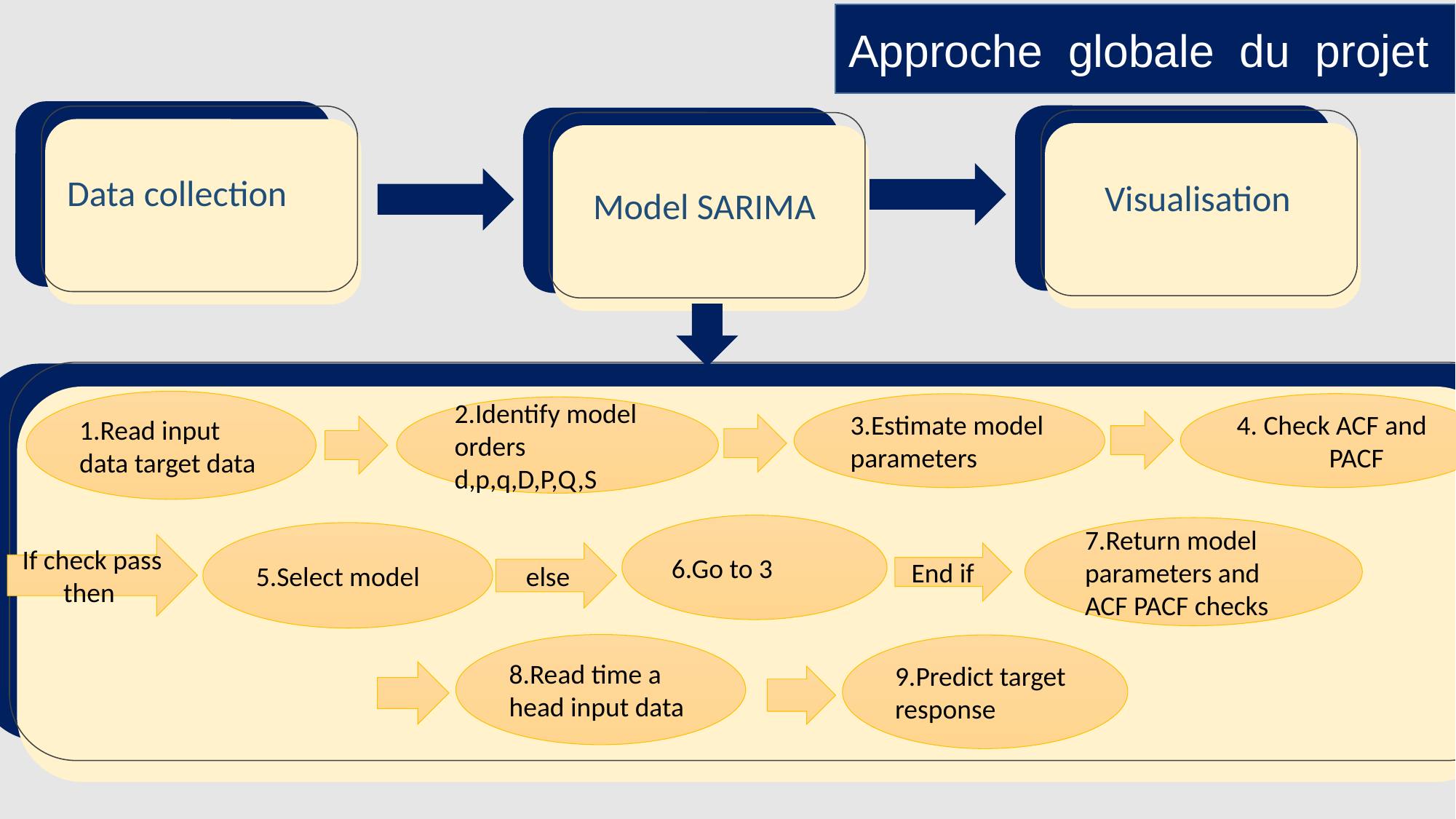

Approche  globale  du  projet

Data collection

Visualisation

Model SARIMA

1.Read input data target data
4. Check ACF and                 PACF
3.Estimate model parameters
2.Identify model orders d,p,q,D,P,Q,S

6.Go to 3
7.Return model
parameters and ACF PACF checks
5.Select model
If check pass then
else
End if
8.Read time a head input data
9.Predict target response